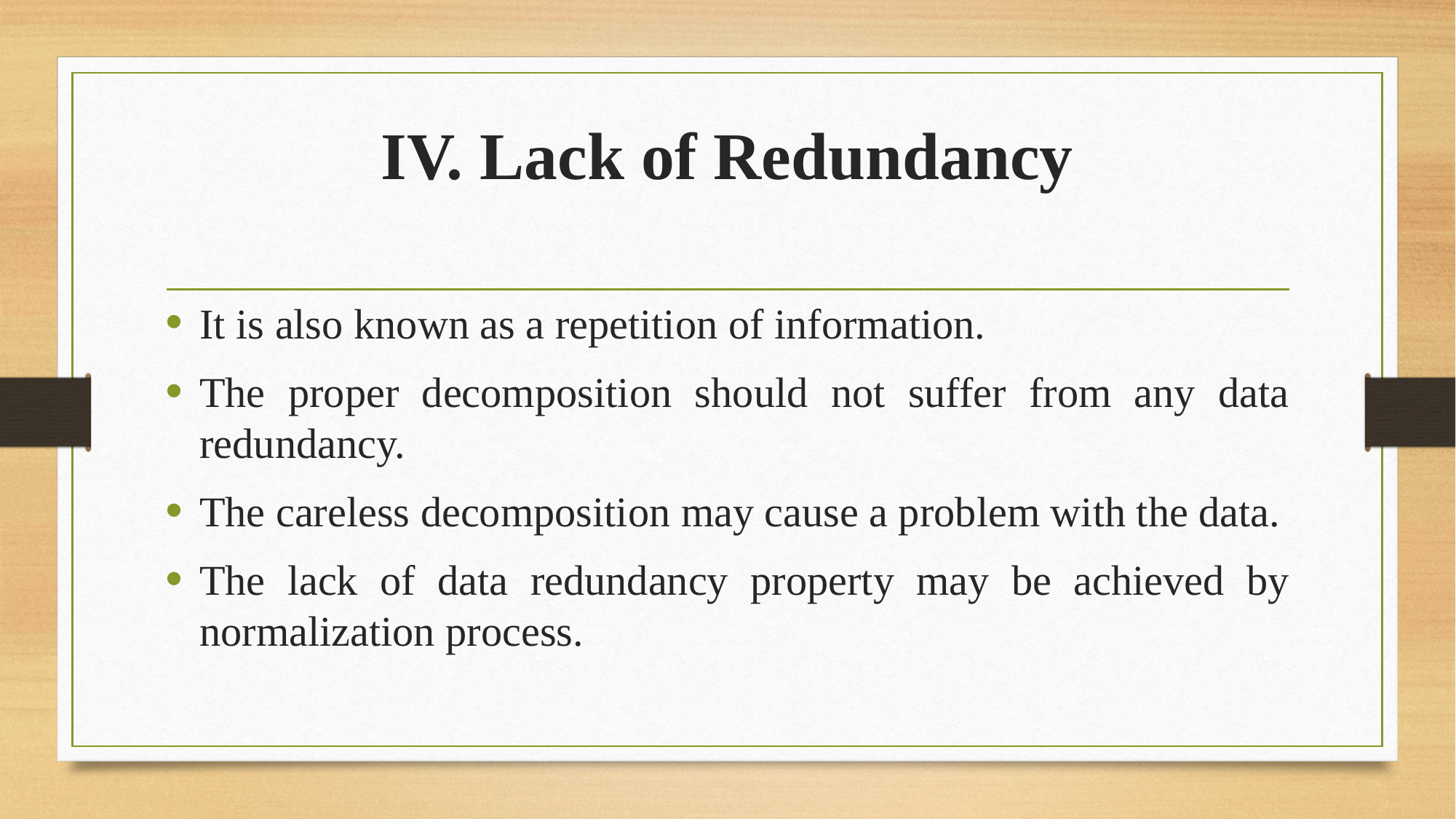

# IV. Lack of Redundancy
It is also known as a repetition of information.
The proper decomposition should not suffer from any data redundancy.
The careless decomposition may cause a problem with the data.
The lack of data redundancy property may be achieved by normalization process.